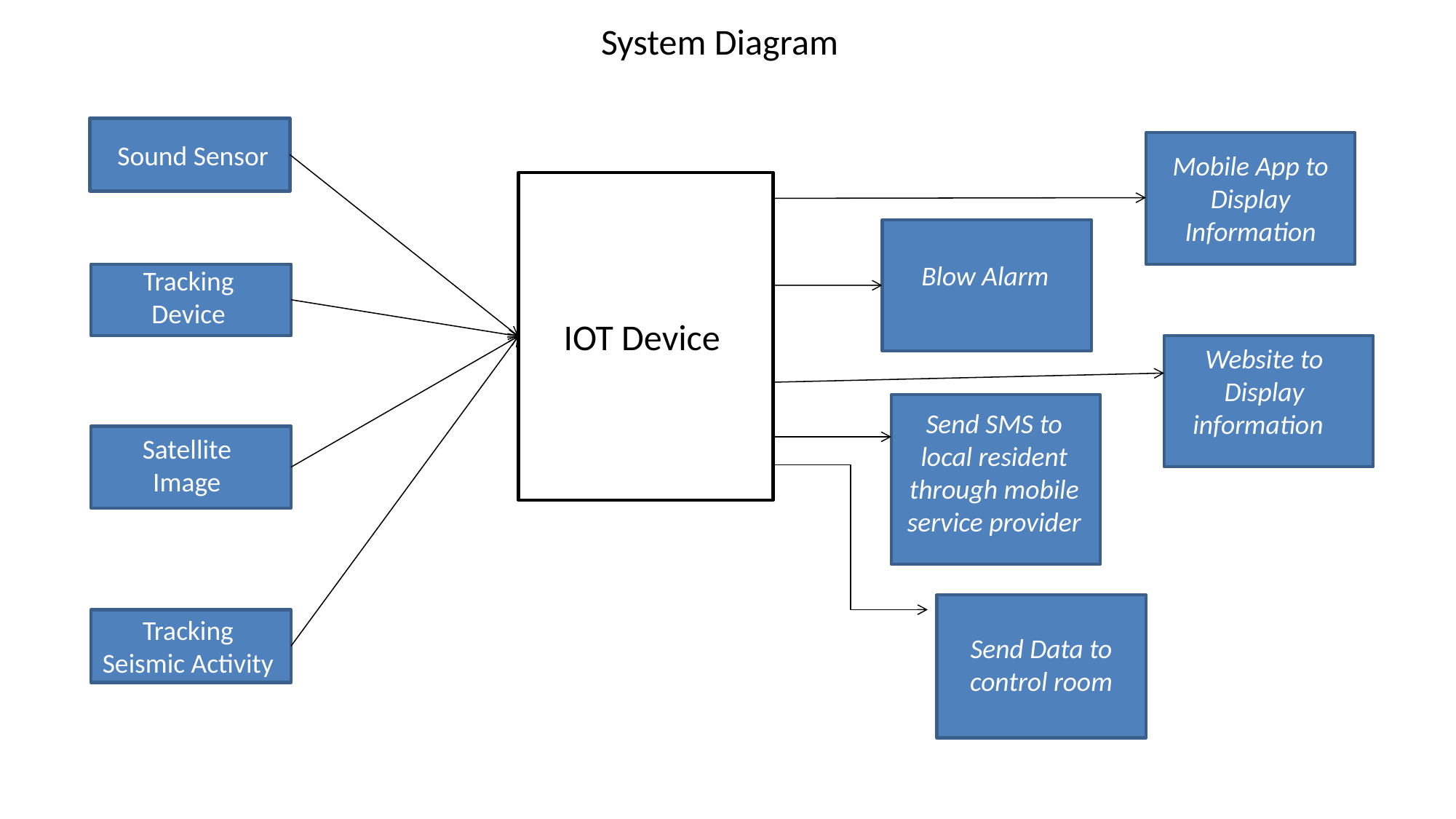

# System Diagram

 Sound Sensor

Mobile App to
Display Information

Blow Alarm
Tracking Device

IOT Device

Website to
Display information

Send SMS to local resident through mobile service provider

Satellite Image

Tracking Seismic Activity

Send Data to control room